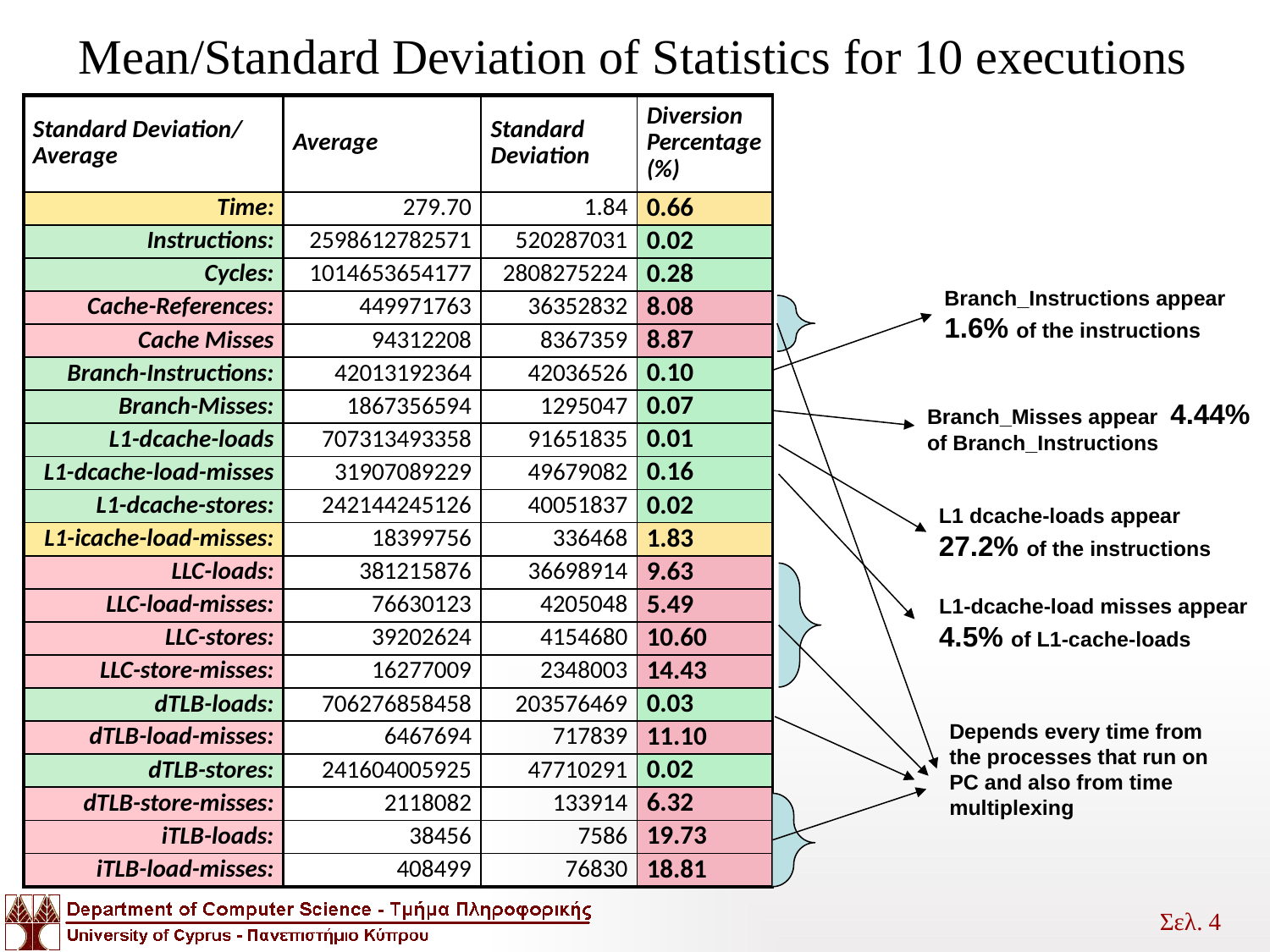

# Mean/Standard Deviation of Statistics for 10 executions
| Standard Deviation/ Average | Average | Standard Deviation | Diversion Percentage (%) |
| --- | --- | --- | --- |
| Time: | 279.70 | 1.84 | 0.66 |
| Instructions: | 2598612782571 | 520287031 | 0.02 |
| Cycles: | 1014653654177 | 2808275224 | 0.28 |
| Cache-References: | 449971763 | 36352832 | 8.08 |
| Cache Misses | 94312208 | 8367359 | 8.87 |
| Branch-Instructions: | 42013192364 | 42036526 | 0.10 |
| Branch-Misses: | 1867356594 | 1295047 | 0.07 |
| L1-dcache-loads | 707313493358 | 91651835 | 0.01 |
| L1-dcache-load-misses | 31907089229 | 49679082 | 0.16 |
| L1-dcache-stores: | 242144245126 | 40051837 | 0.02 |
| L1-icache-load-misses: | 18399756 | 336468 | 1.83 |
| LLC-loads: | 381215876 | 36698914 | 9.63 |
| LLC-load-misses: | 76630123 | 4205048 | 5.49 |
| LLC-stores: | 39202624 | 4154680 | 10.60 |
| LLC-store-misses: | 16277009 | 2348003 | 14.43 |
| dTLB-loads: | 706276858458 | 203576469 | 0.03 |
| dTLB-load-misses: | 6467694 | 717839 | 11.10 |
| dTLB-stores: | 241604005925 | 47710291 | 0.02 |
| dTLB-store-misses: | 2118082 | 133914 | 6.32 |
| iTLB-loads: | 38456 | 7586 | 19.73 |
| iTLB-load-misses: | 408499 | 76830 | 18.81 |
Branch_Instructions appear 1.6% of the instructions

Branch_Misses appear  4.44% of Branch_Instructions
L1 dcache-loads appear 27.2% of the instructions

L1-dcache-load misses appear 4.5% of L1-cache-loads
Depends every time from the processes that run on PC and also from time multiplexing